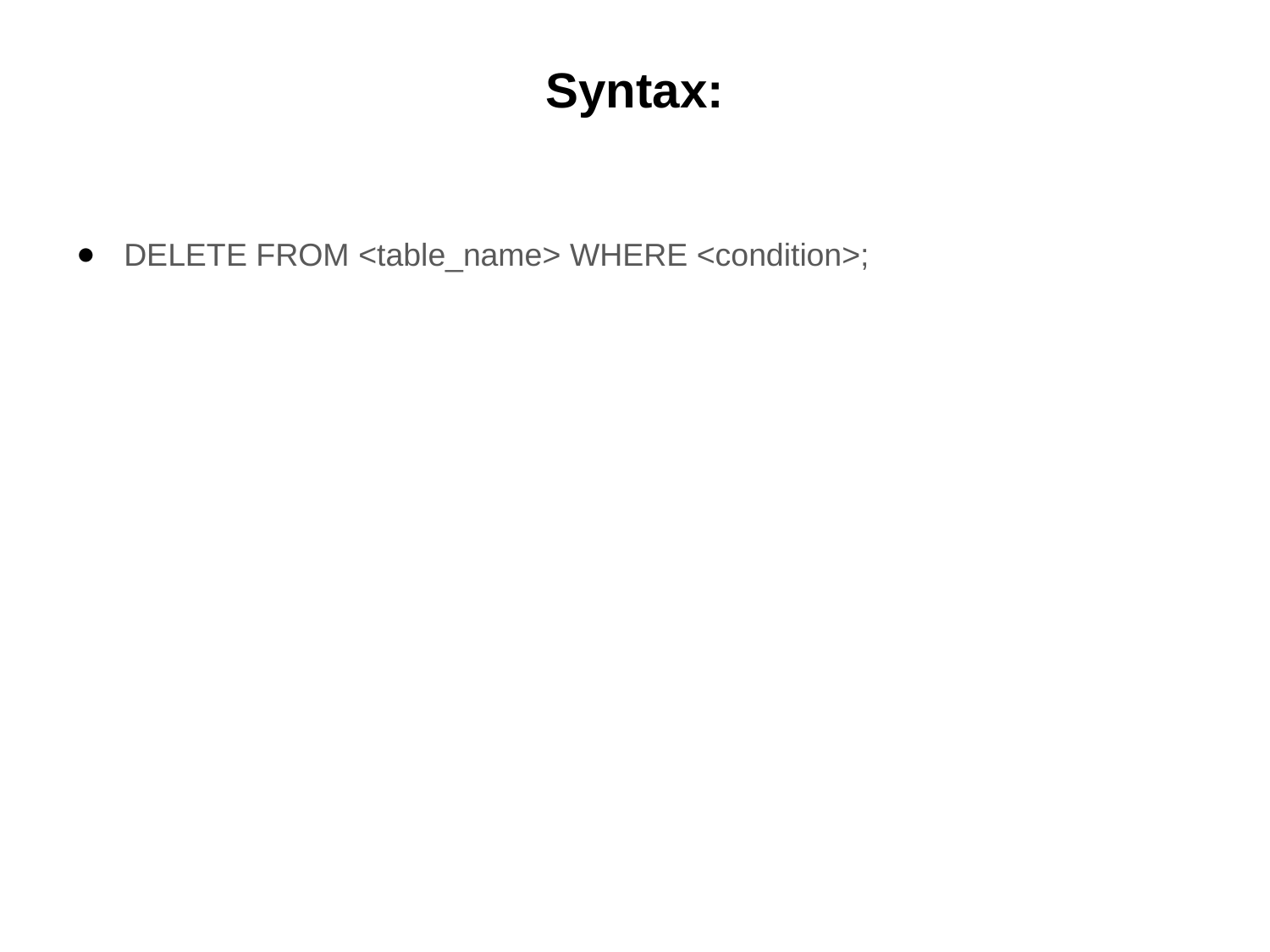

# Syntax:
DELETE FROM <table_name> WHERE <condition>;